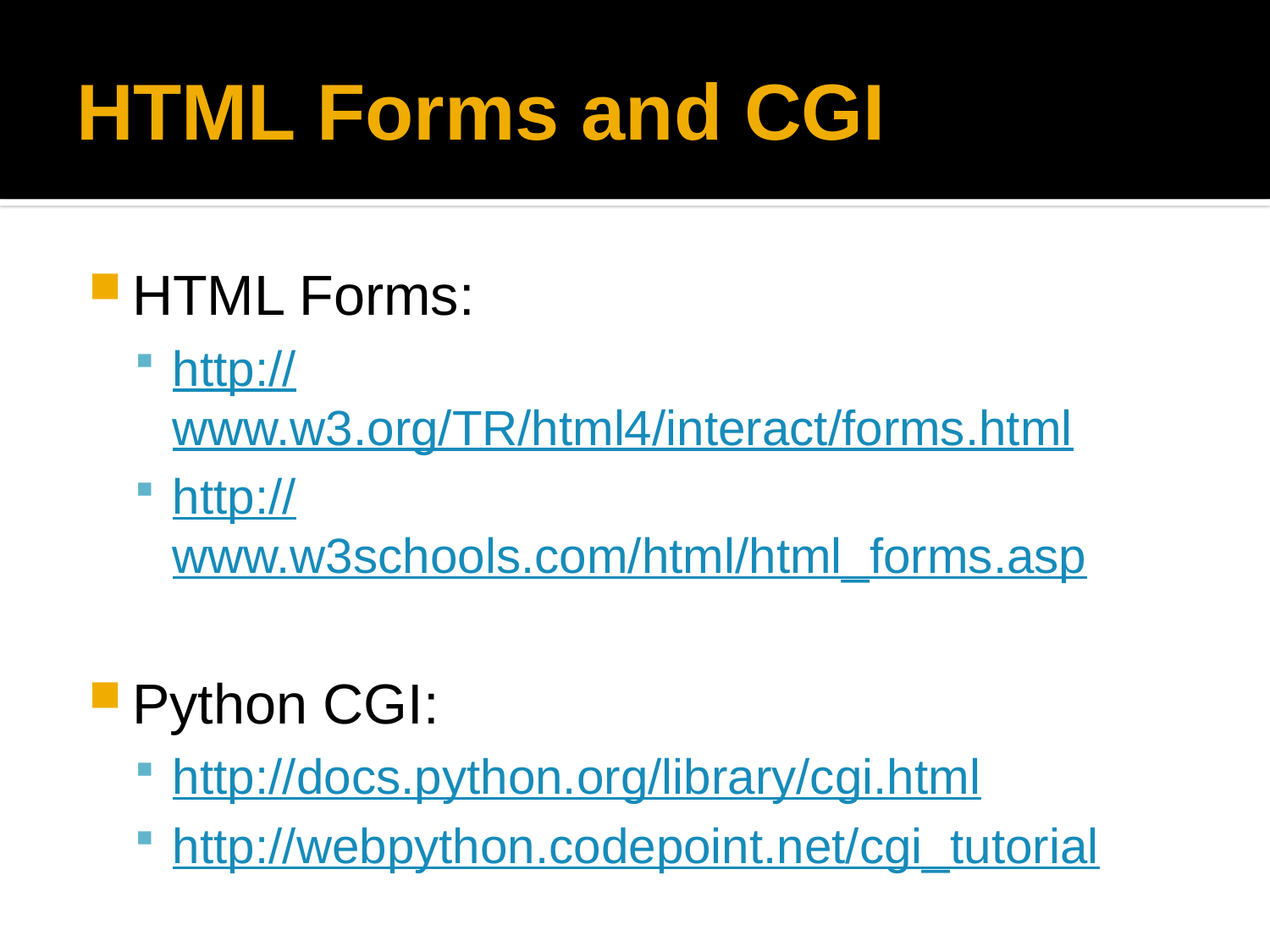

# HTML Forms and CGI
HTML Forms:
http://www.w3.org/TR/html4/interact/forms.html
http://www.w3schools.com/html/html_forms.asp

Python CGI:
http://docs.python.org/library/cgi.html
http://webpython.codepoint.net/cgi_tutorial